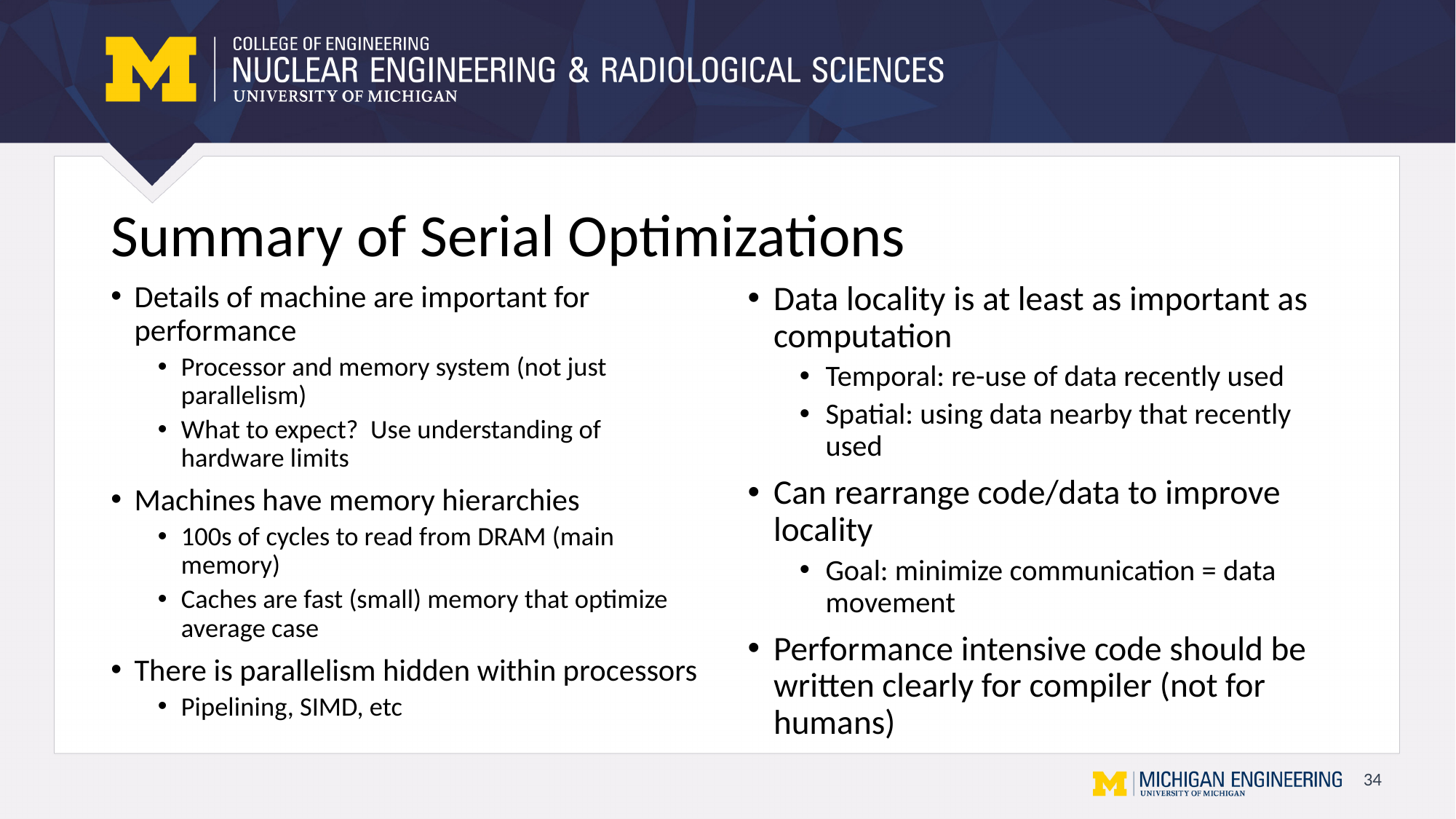

# Summary of Serial Optimizations
Details of machine are important for performance
Processor and memory system (not just parallelism)
What to expect?  Use understanding of hardware limits
Machines have memory hierarchies
100s of cycles to read from DRAM (main memory)
Caches are fast (small) memory that optimize average case
There is parallelism hidden within processors
Pipelining, SIMD, etc

Data locality is at least as important as computation
Temporal: re-use of data recently used
Spatial: using data nearby that recently used
Can rearrange code/data to improve locality
Goal: minimize communication = data movement
Performance intensive code should be written clearly for compiler (not for humans)